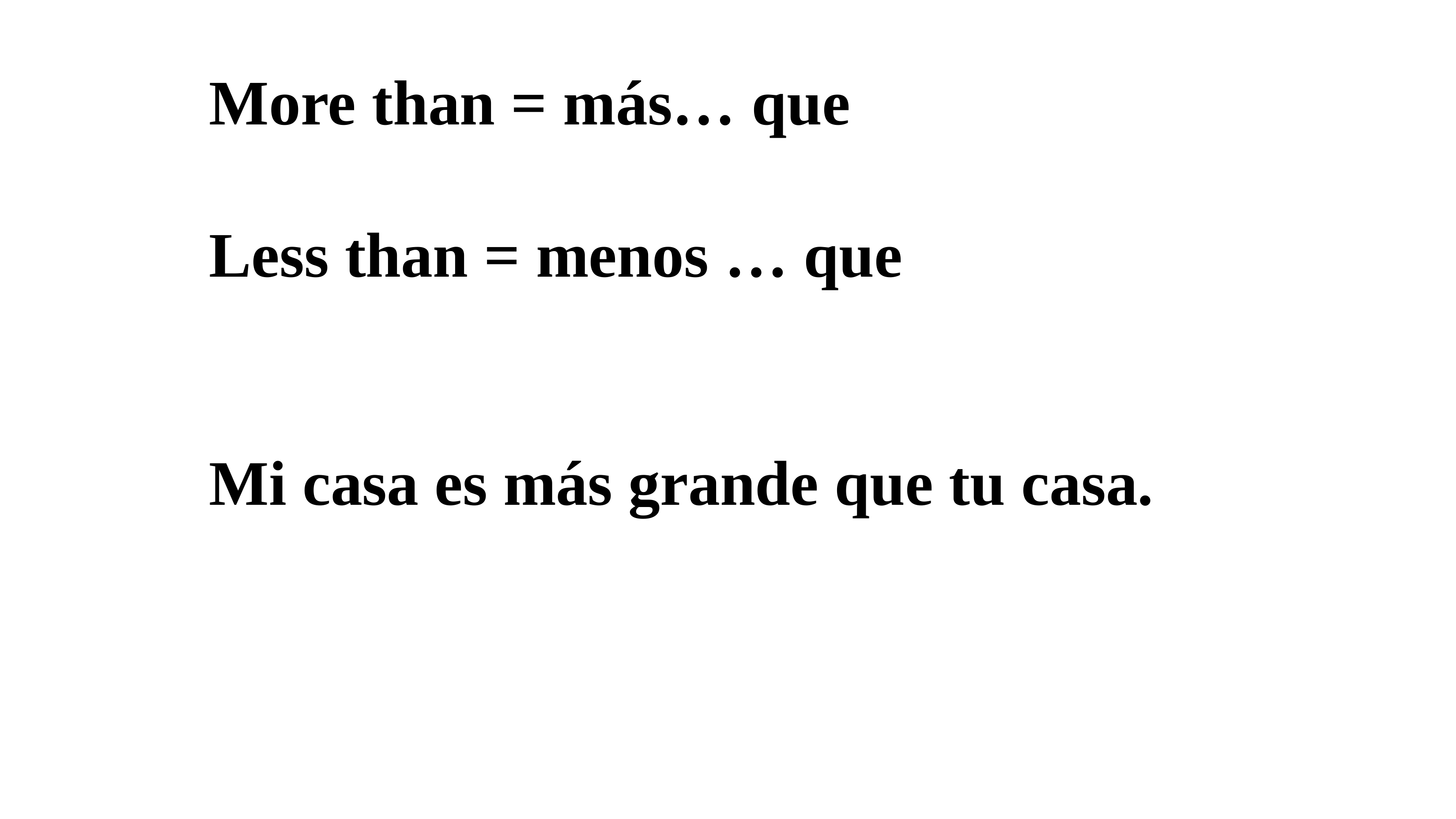

# More than = más… que Less than = menos … que Mi casa es más grande que tu casa.